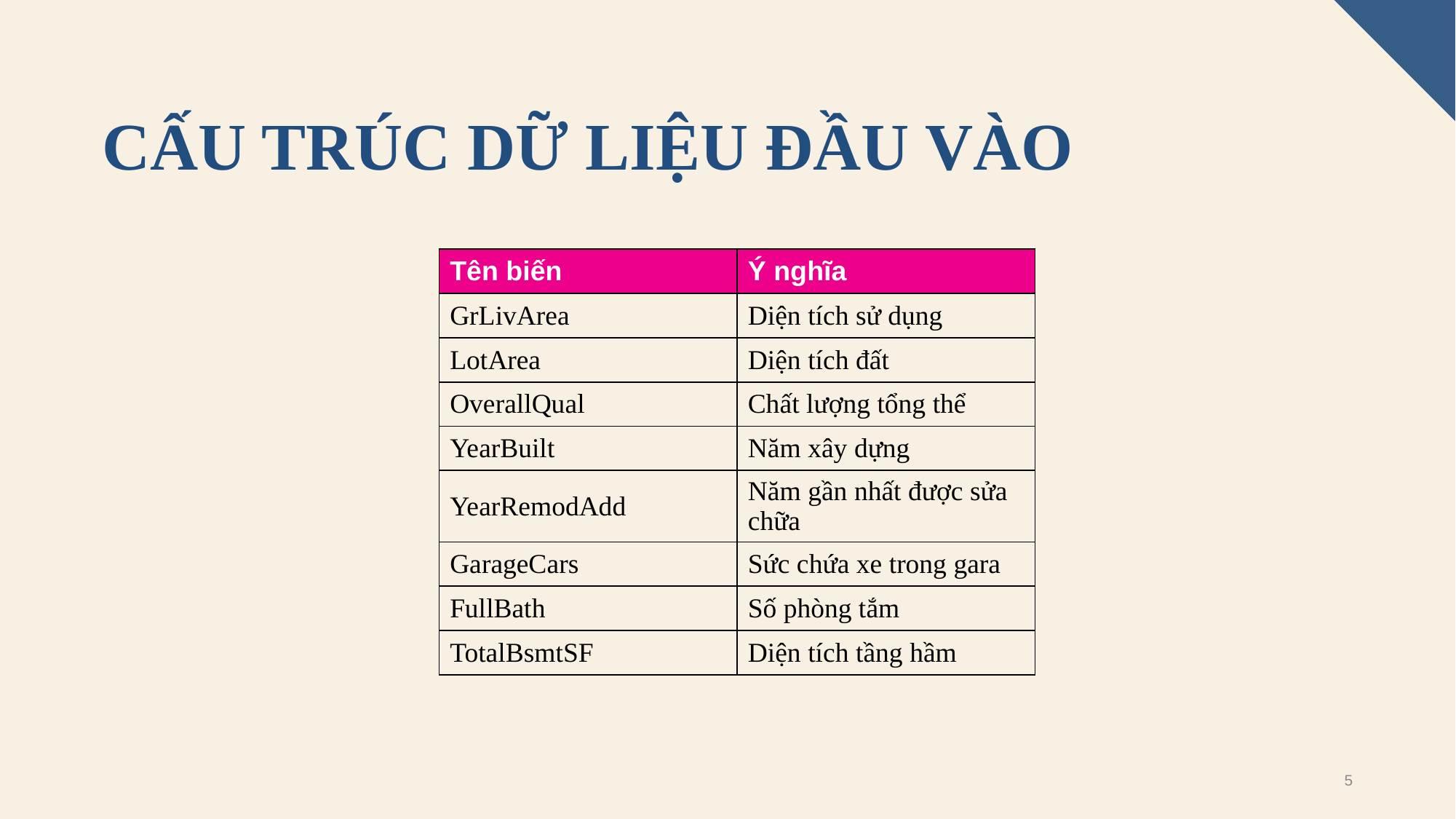

# Cấu trúc dữ liệu đầu vào
| Tên biến | Ý nghĩa |
| --- | --- |
| GrLivArea | Diện tích sử dụng |
| LotArea | Diện tích đất |
| OverallQual | Chất lượng tổng thể |
| YearBuilt | Năm xây dựng |
| YearRemodAdd | Năm gần nhất được sửa chữa |
| GarageCars | Sức chứa xe trong gara |
| FullBath | Số phòng tắm |
| TotalBsmtSF | Diện tích tầng hầm |

5